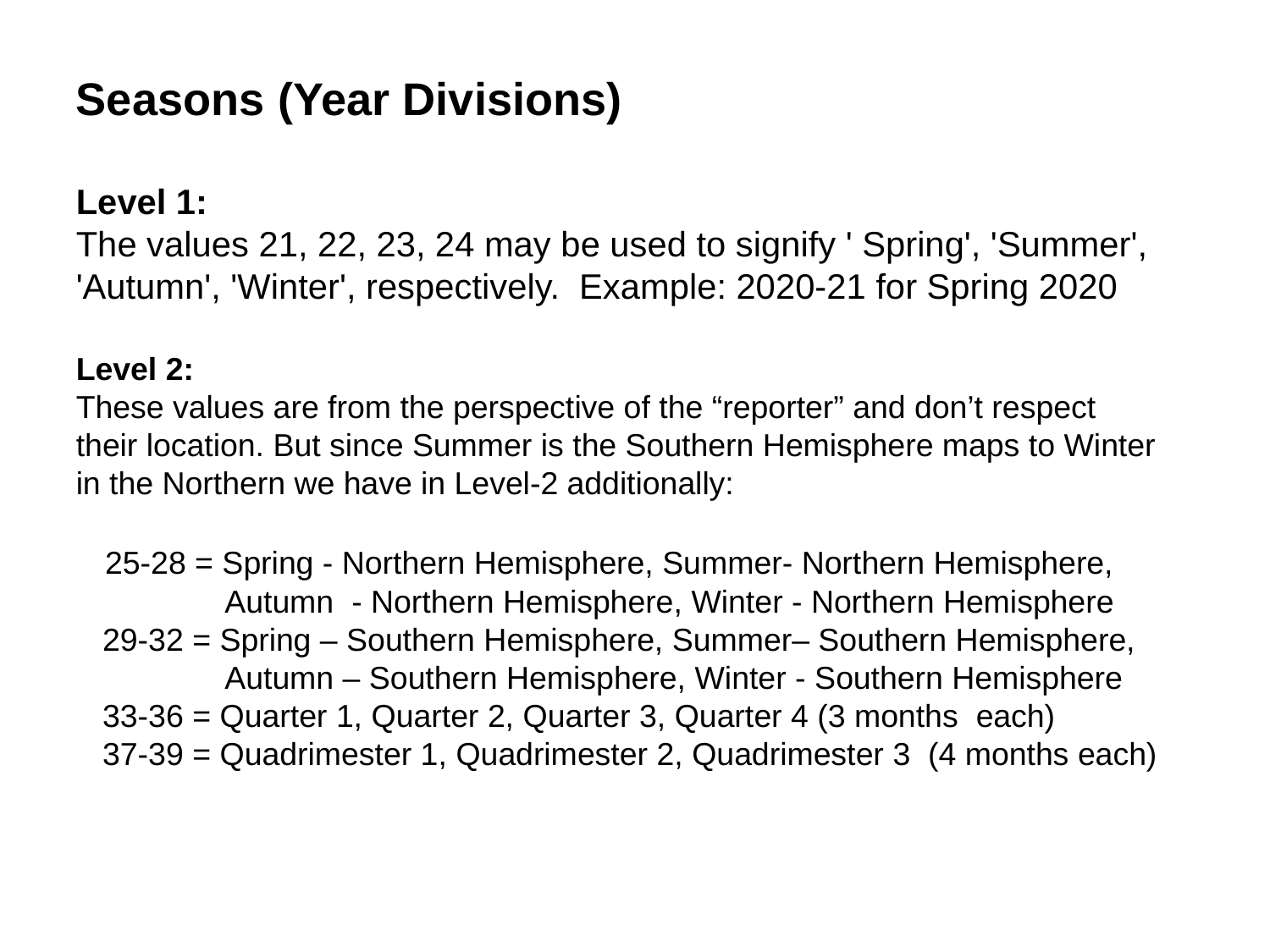

Seasons (Year Divisions)

Level 1:
The values 21, 22, 23, 24 may be used to signify ' Spring', 'Summer', 'Autumn', 'Winter', respectively.  Example: 2020-21 for Spring 2020

Level 2:
These values are from the perspective of the “reporter” and don’t respect their location. But since Summer is the Southern Hemisphere maps to Winter in the Northern we have in Level-2 additionally:

   25-28 = Spring - Northern Hemisphere, Summer- Northern Hemisphere,                       Autumn  - Northern Hemisphere, Winter - Northern Hemisphere
   29-32 = Spring – Southern Hemisphere, Summer– Southern Hemisphere,                    Autumn – Southern Hemisphere, Winter - Southern Hemisphere
   33-36 = Quarter 1, Quarter 2, Quarter 3, Quarter 4 (3 months  each)
   37-39 = Quadrimester 1, Quadrimester 2, Quadrimester 3  (4 months each)